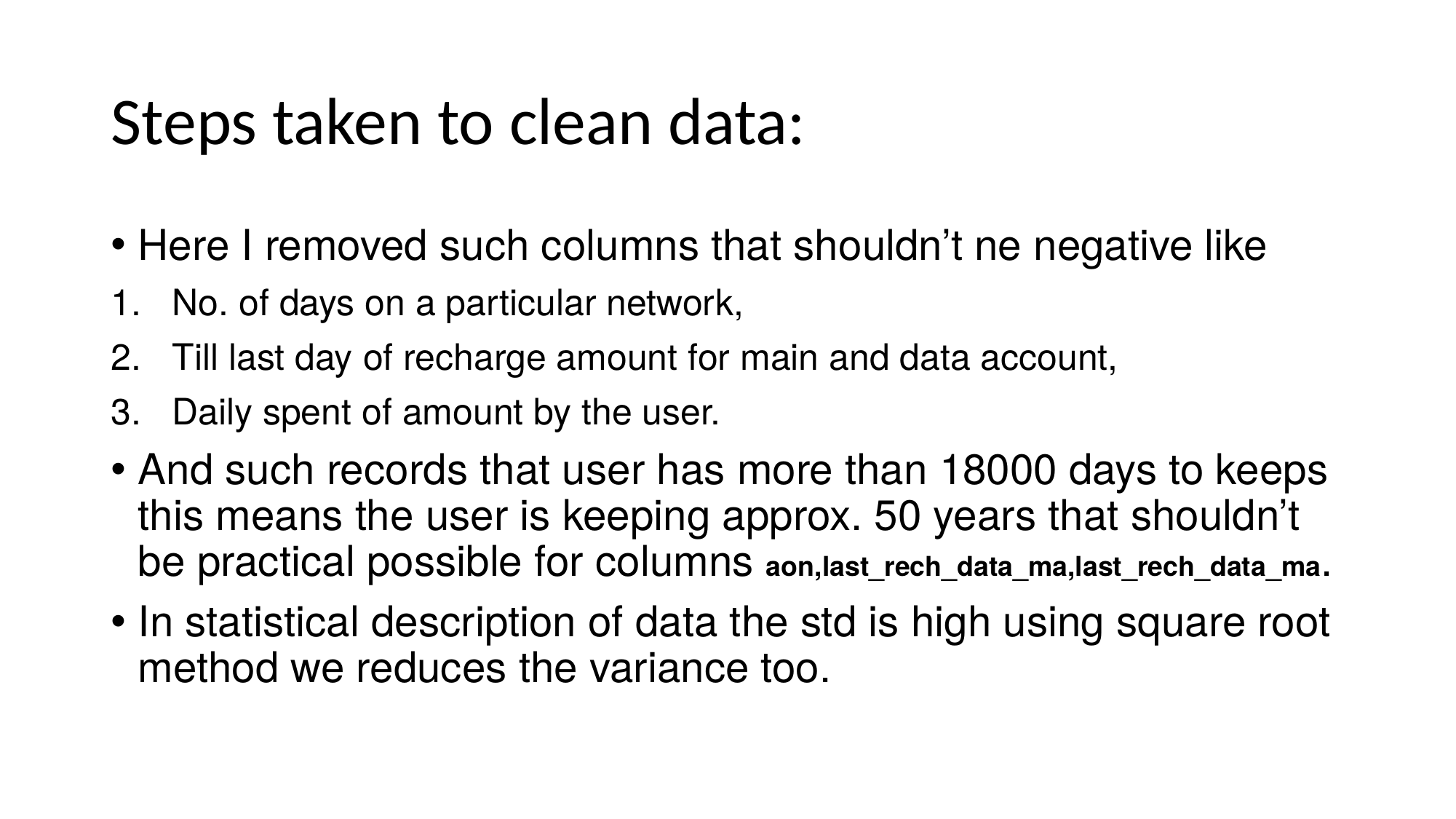

# Steps taken to clean data:
Here I removed such columns that shouldn’t ne negative like
No. of days on a particular network,
Till last day of recharge amount for main and data account,
Daily spent of amount by the user.
And such records that user has more than 18000 days to keeps this means the user is keeping approx. 50 years that shouldn’t be practical possible for columns aon,last_rech_data_ma,last_rech_data_ma.
In statistical description of data the std is high using square root method we reduces the variance too.